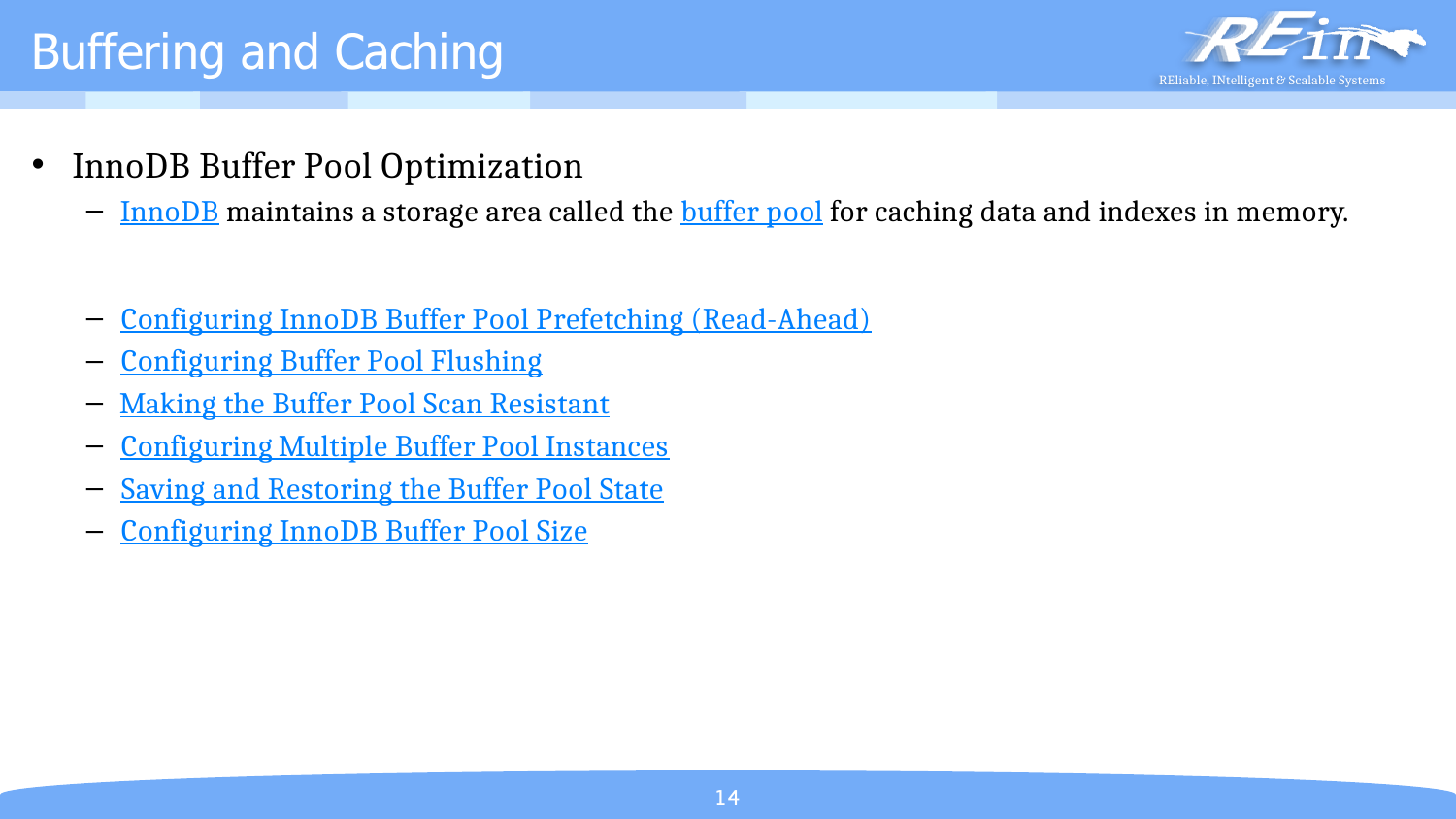

# Buffering and Caching
InnoDB Buffer Pool Optimization
InnoDB maintains a storage area called the buffer pool for caching data and indexes in memory.

Configuring InnoDB Buffer Pool Prefetching (Read-Ahead)
Configuring Buffer Pool Flushing
Making the Buffer Pool Scan Resistant
Configuring Multiple Buffer Pool Instances
Saving and Restoring the Buffer Pool State
Configuring InnoDB Buffer Pool Size

14